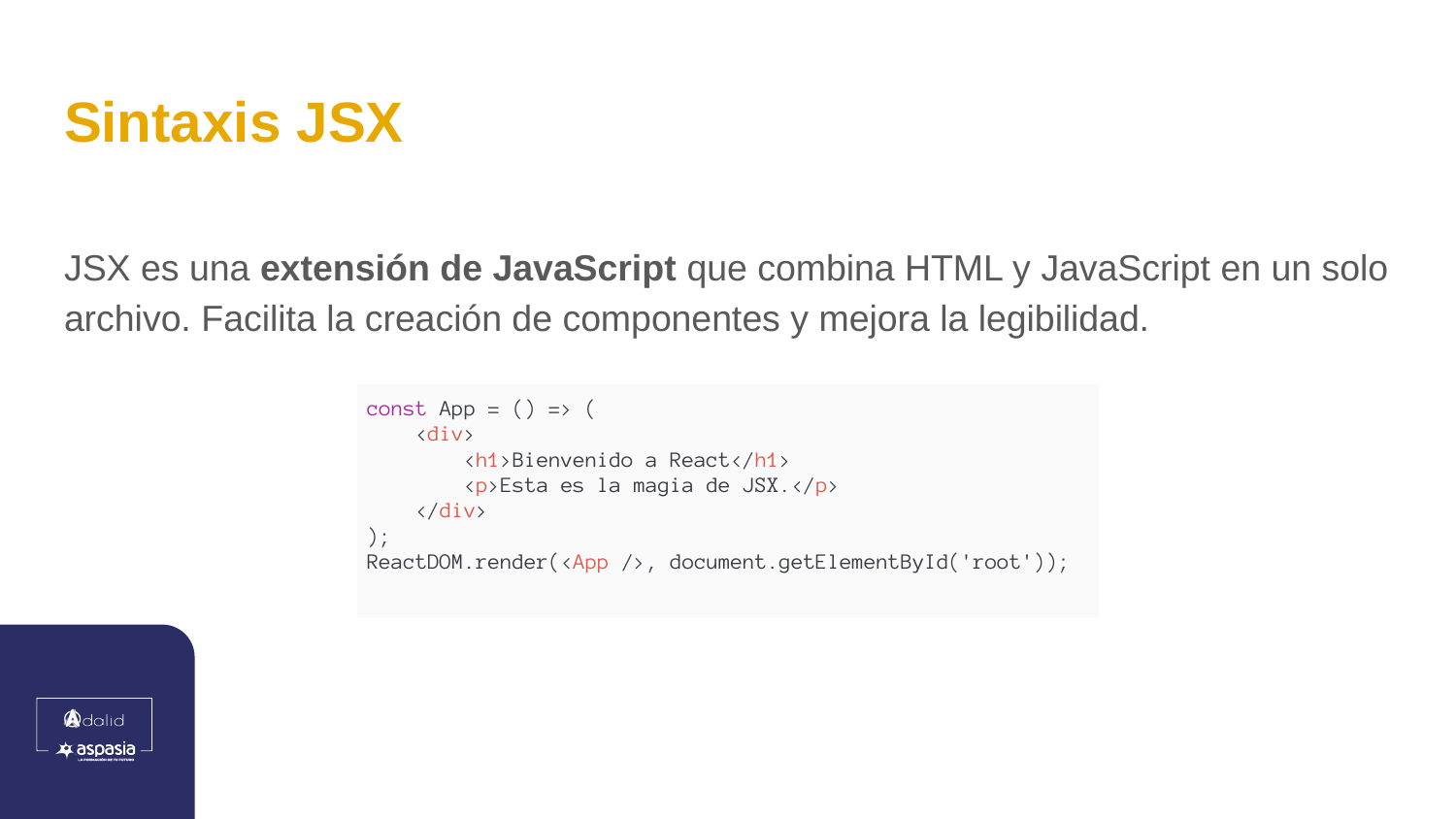

# Sintaxis JSX
JSX es una extensión de JavaScript que combina HTML y JavaScript en un solo archivo. Facilita la creación de componentes y mejora la legibilidad.
| const App = () => ( <div> <h1>Bienvenido a React</h1> <p>Esta es la magia de JSX.</p> </div> ); ReactDOM.render(<App />, document.getElementById('root')); |
| --- |